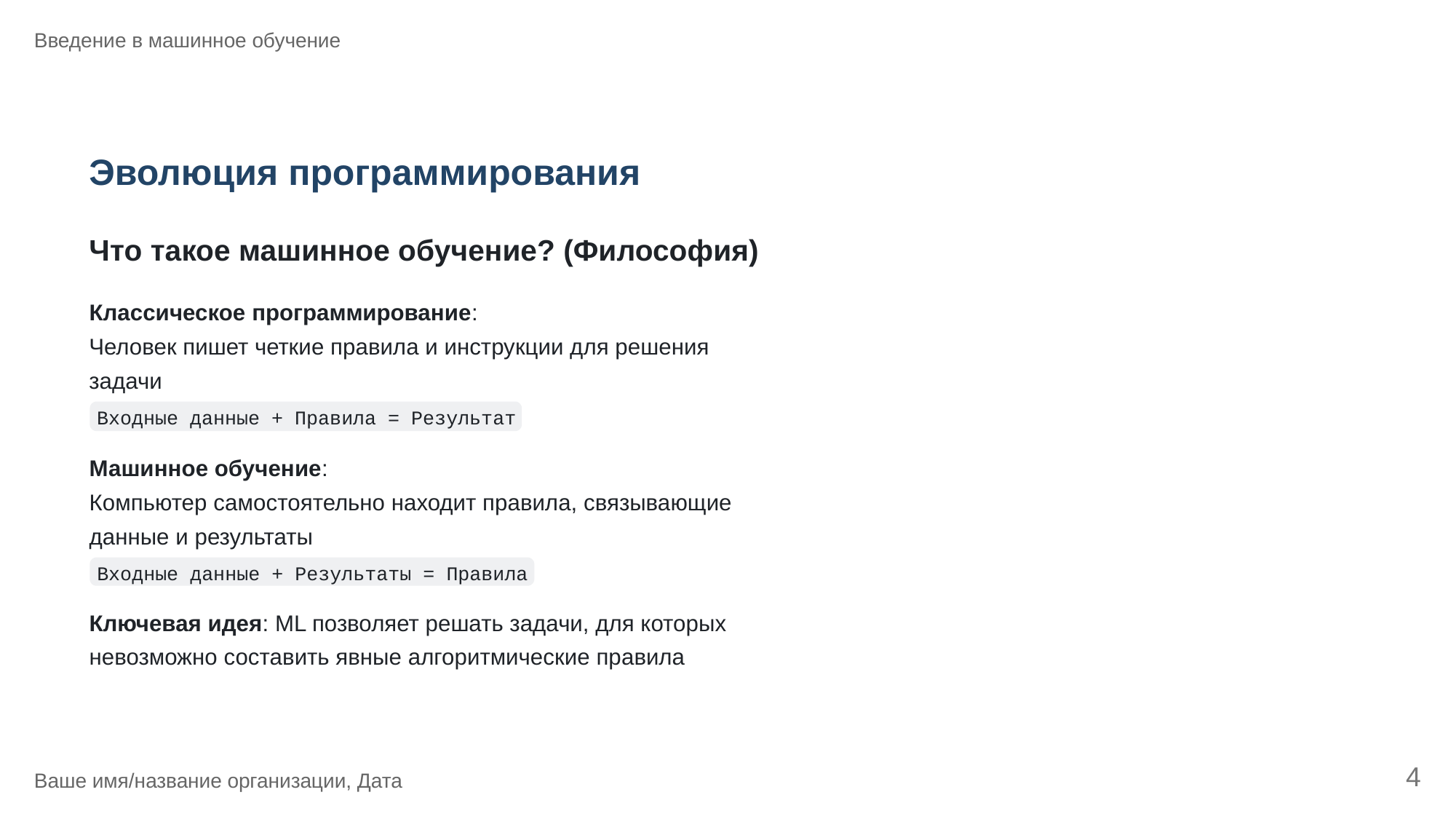

Введение в машинное обучение
Эволюция программирования
Что такое машинное обучение? (Философия)
Классическое программирование:
Человек пишет четкие правила и инструкции для решения
задачи

Входные данные + Правила = Результат
Машинное обучение:
Компьютер самостоятельно находит правила, связывающие
данные и результаты

Входные данные + Результаты = Правила
Ключевая идея: ML позволяет решать задачи, для которых
невозможно составить явные алгоритмические правила
4
Ваше имя/название организации, Дата